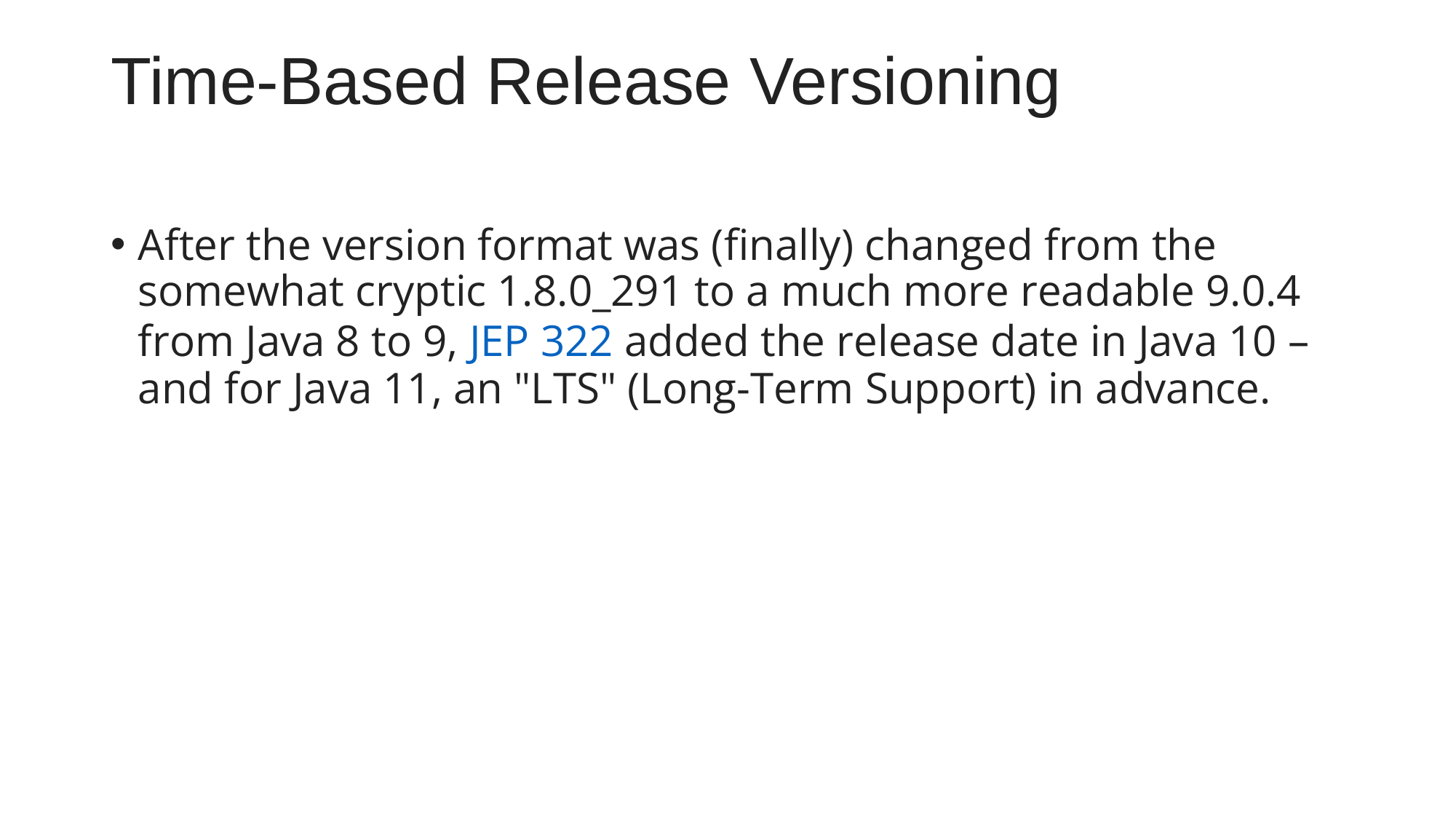

# Time-Based Release Versioning
After the version format was (finally) changed from the somewhat cryptic 1.8.0_291 to a much more readable 9.0.4 from Java 8 to 9, JEP 322 added the release date in Java 10 – and for Java 11, an "LTS" (Long-Term Support) in advance.